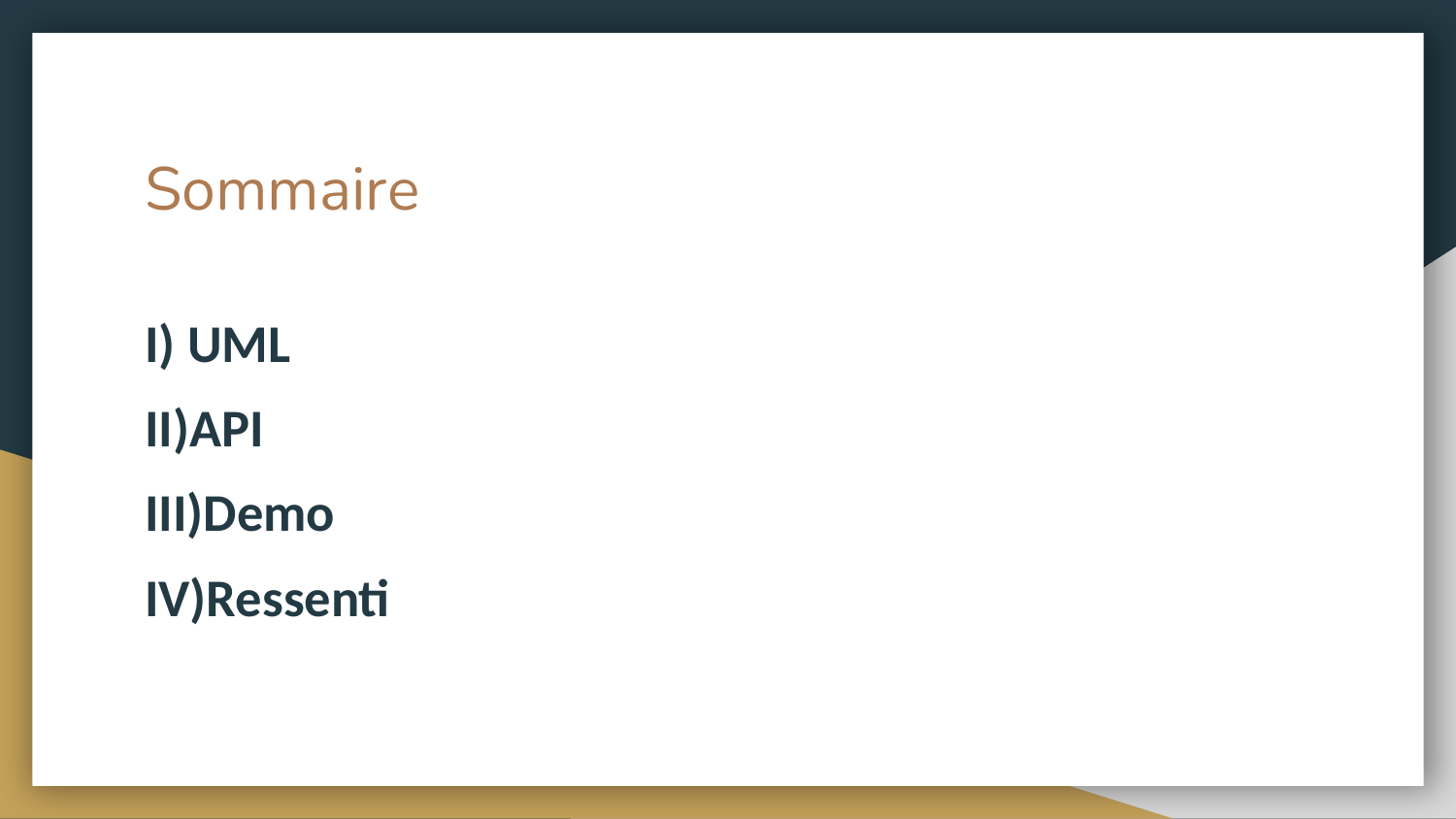

# Sommaire

I) UML
II)API
III)Demo
IV)Ressenti